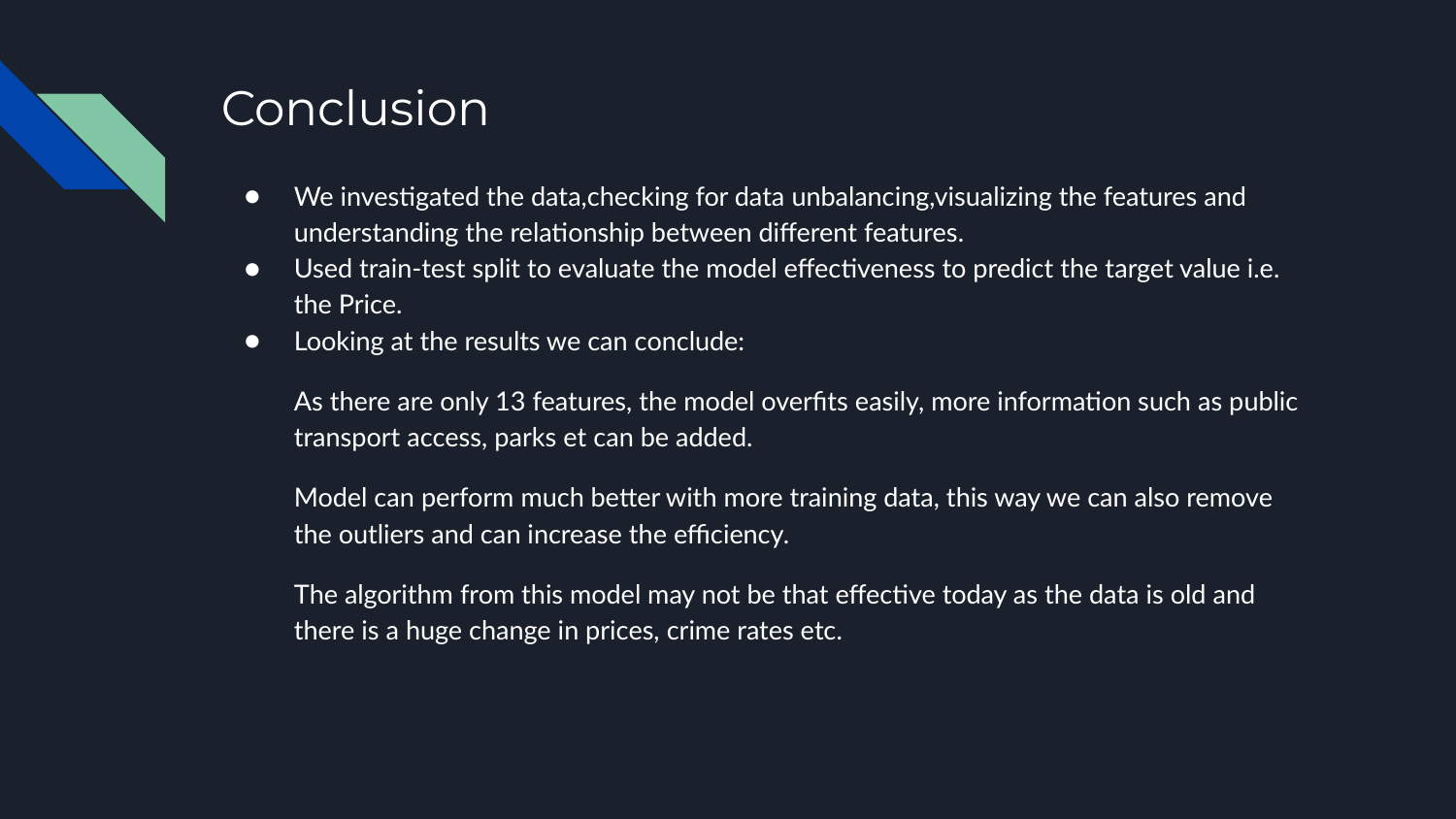

# Conclusion
We investigated the data,checking for data unbalancing,visualizing the features and understanding the relationship between different features.
Used train-test split to evaluate the model effectiveness to predict the target value i.e. the Price.
Looking at the results we can conclude:
As there are only 13 features, the model overfits easily, more information such as public transport access, parks et can be added.
Model can perform much better with more training data, this way we can also remove the outliers and can increase the efficiency.
The algorithm from this model may not be that effective today as the data is old and there is a huge change in prices, crime rates etc.